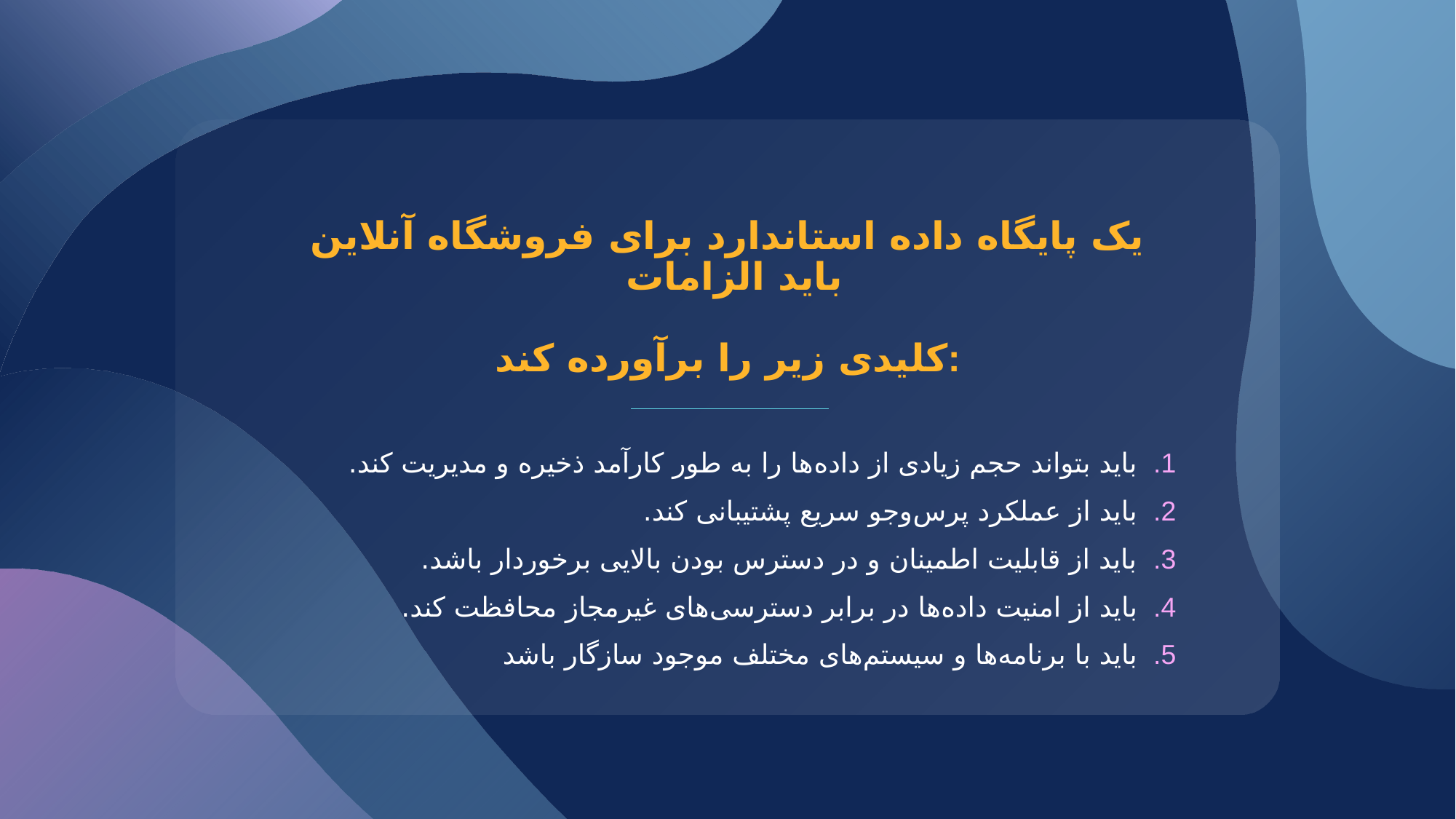

# یک پایگاه داده استاندارد برای فروشگاه آنلاین باید الزامات کلیدی زیر را برآورده کند:
باید بتواند حجم زیادی از داده‌ها را به طور کارآمد ذخیره و مدیریت کند.
باید از عملکرد پرس‌وجو سریع پشتیبانی کند.
باید از قابلیت اطمینان و در دسترس بودن بالایی برخوردار باشد.
باید از امنیت داده‌ها در برابر دسترسی‌های غیرمجاز محافظت کند.
باید با برنامه‌ها و سیستم‌های مختلف موجود سازگار باشد